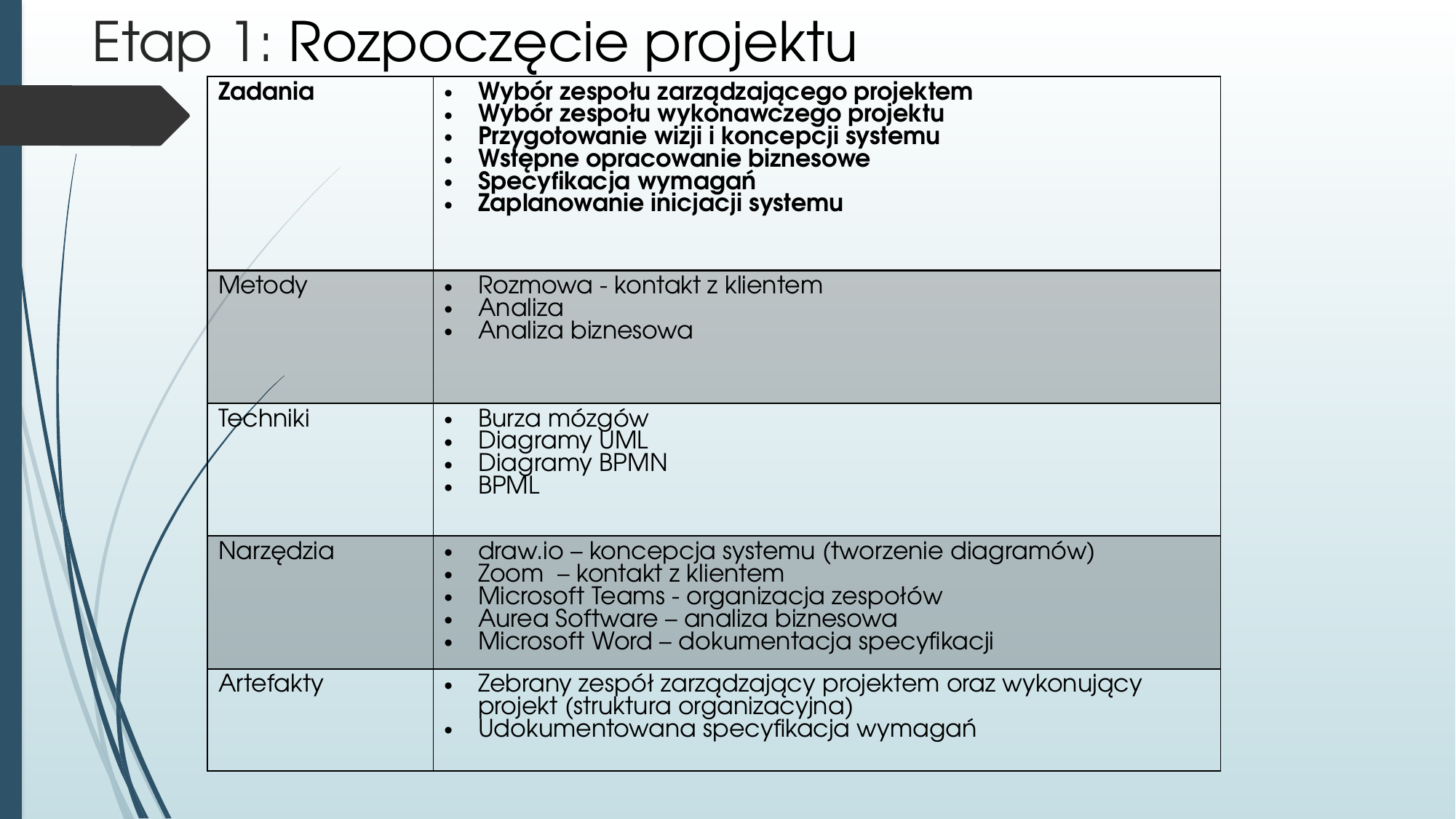

Etap 1: Rozpoczęcie projektu
| Zadania | Wybór zespołu zarządzającego projektem Wybór zespołu wykonawczego projektu Przygotowanie wizji i koncepcji systemu Wstępne opracowanie biznesowe Specyfikacja wymagań Zaplanowanie inicjacji systemu |
| --- | --- |
| Metody | Rozmowa - kontakt z klientem Analiza Analiza biznesowa |
| Techniki | Burza mózgów Diagramy UML Diagramy BPMN BPML |
| Narzędzia | draw.io – koncepcja systemu (tworzenie diagramów) Zoom – kontakt z klientem Microsoft Teams - organizacja zespołów Aurea Software – analiza biznesowa Microsoft Word – dokumentacja specyfikacji |
| Artefakty | Zebrany zespół zarządzający projektem oraz wykonujący projekt (struktura organizacyjna) Udokumentowana specyfikacja wymagań |